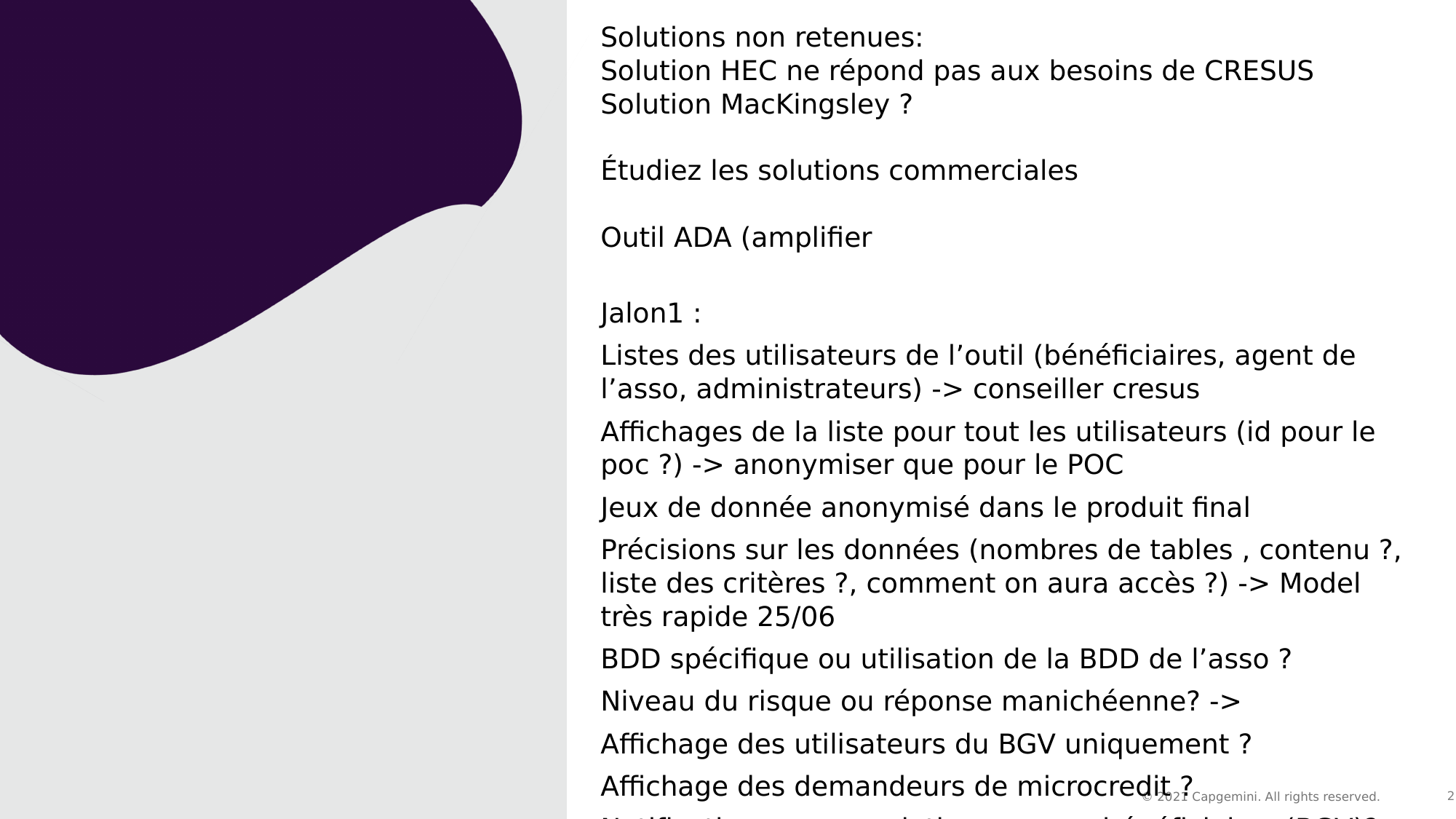

Solutions non retenues:
Solution HEC ne répond pas aux besoins de CRESUS
Solution MacKingsley ?
Étudiez les solutions commerciales
Outil ADA (amplifier
Jalon1 :
Listes des utilisateurs de l’outil (bénéficiaires, agent de l’asso, administrateurs) -> conseiller cresus
Affichages de la liste pour tout les utilisateurs (id pour le poc ?) -> anonymiser que pour le POC
Jeux de donnée anonymisé dans le produit final
Précisions sur les données (nombres de tables , contenu ?, liste des critères ?, comment on aura accès ?) -> Model très rapide 25/06
BDD spécifique ou utilisation de la BDD de l’asso ?
Niveau du risque ou réponse manichéenne? ->
Affichage des utilisateurs du BGV uniquement ?
Affichage des demandeurs de microcredit ?
Notifiaction aux associations ou aux bénéficiaires (BGV)?
Entrant lors de l’utilisation nominale (page de saisie, API du BGV…)

Dashboard, oubli de sujet ?

GIT ?